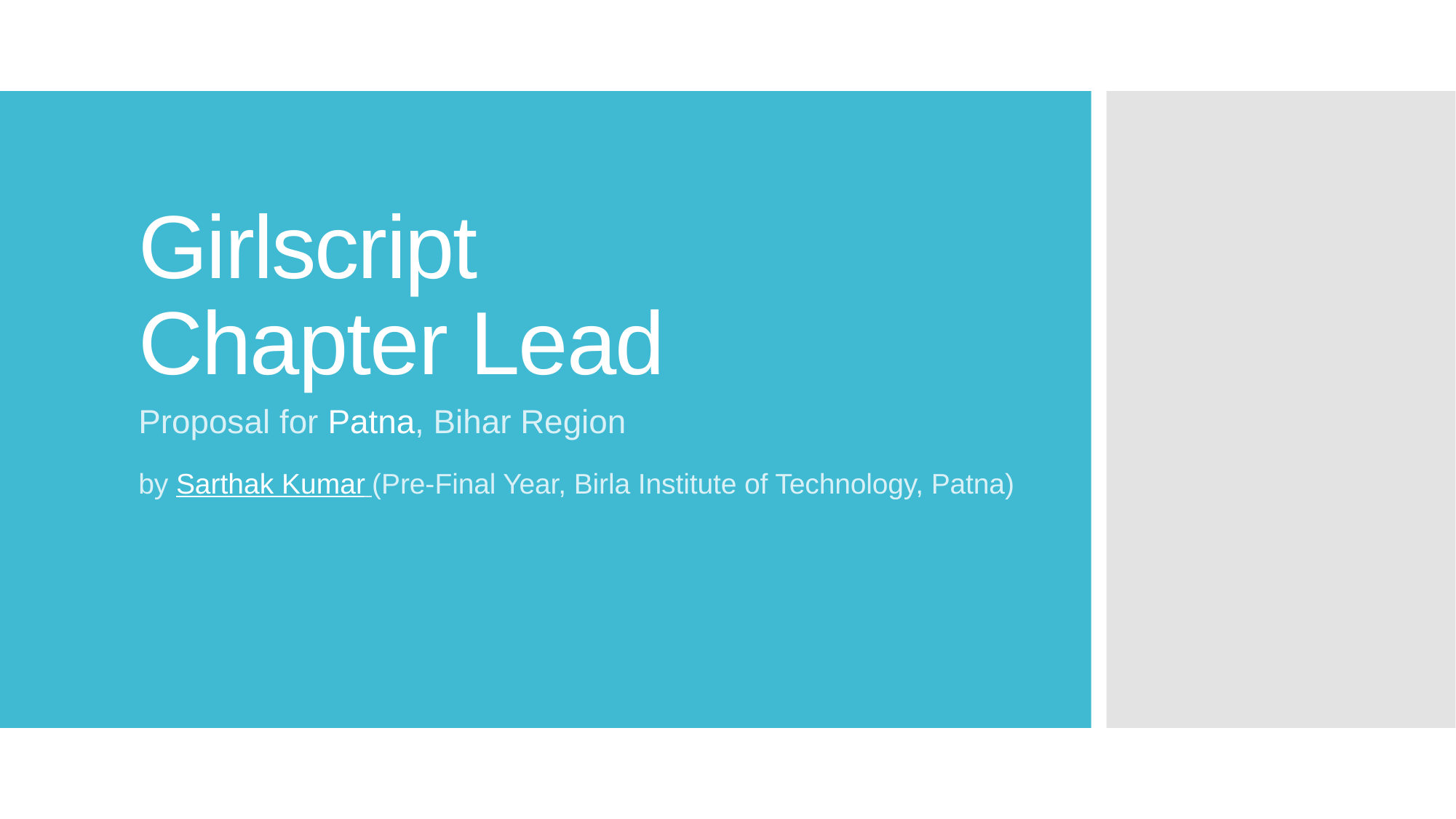

# Girlscript Chapter Lead
Proposal for Patna, Bihar Region
by Sarthak Kumar (Pre-Final Year, Birla Institute of Technology, Patna)